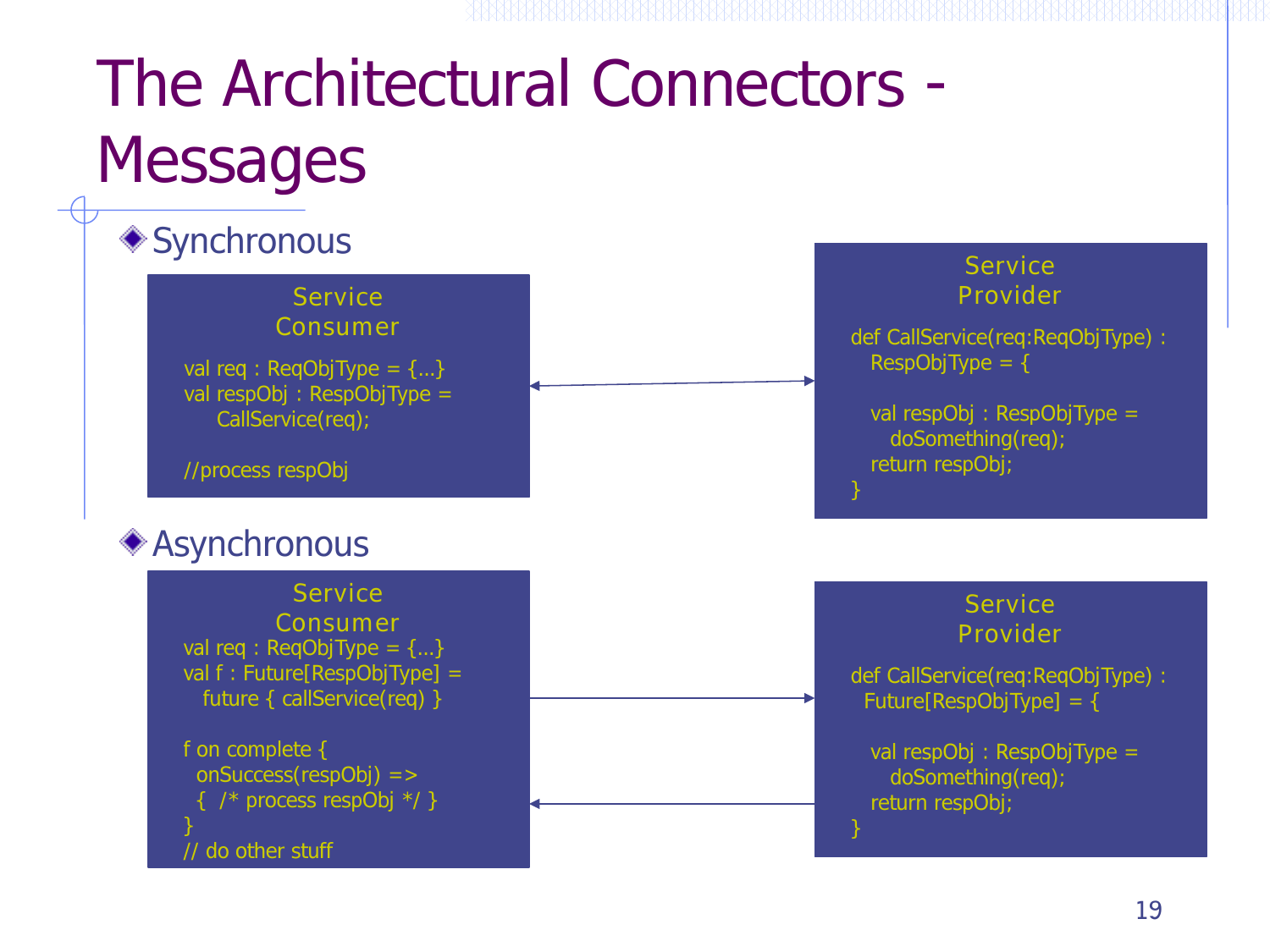

# The Architectural Connectors - Messages
Synchronous
Asynchronous

Service
Provider
Service
Consumer
def CallService(req:ReqObjType) :
   RespObjType = {
   val respObj : RespObjType =
      doSomething(req);
   return respObj;
}
val req : ReqObjType = {…}
val respObj : RespObjType =
     CallService(req);

//process respObj
Service
Consumer
Service
Provider
val req : ReqObjType = {…}
val f : Future[RespObjType] =
   future { callService(req) }

f on complete {
  onSuccess(respObj) =>
  {  /* process respObj */ }
}
// do other stuff
def CallService(req:ReqObjType) :
  Future[RespObjType] = {
   val respObj : RespObjType =
      doSomething(req);
   return respObj;
}
19